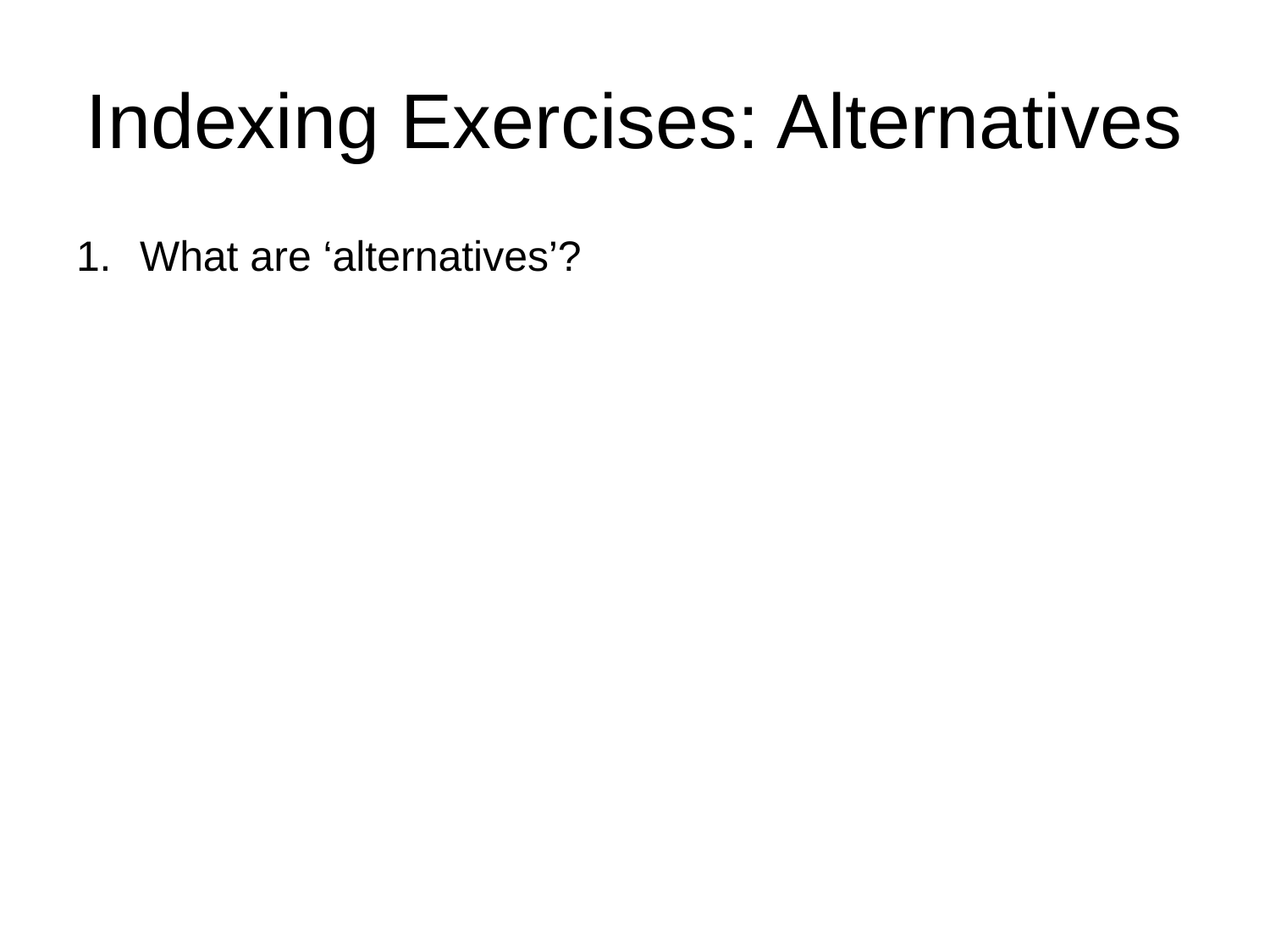

# Indexing Exercises: Alternatives
What are ‘alternatives’?